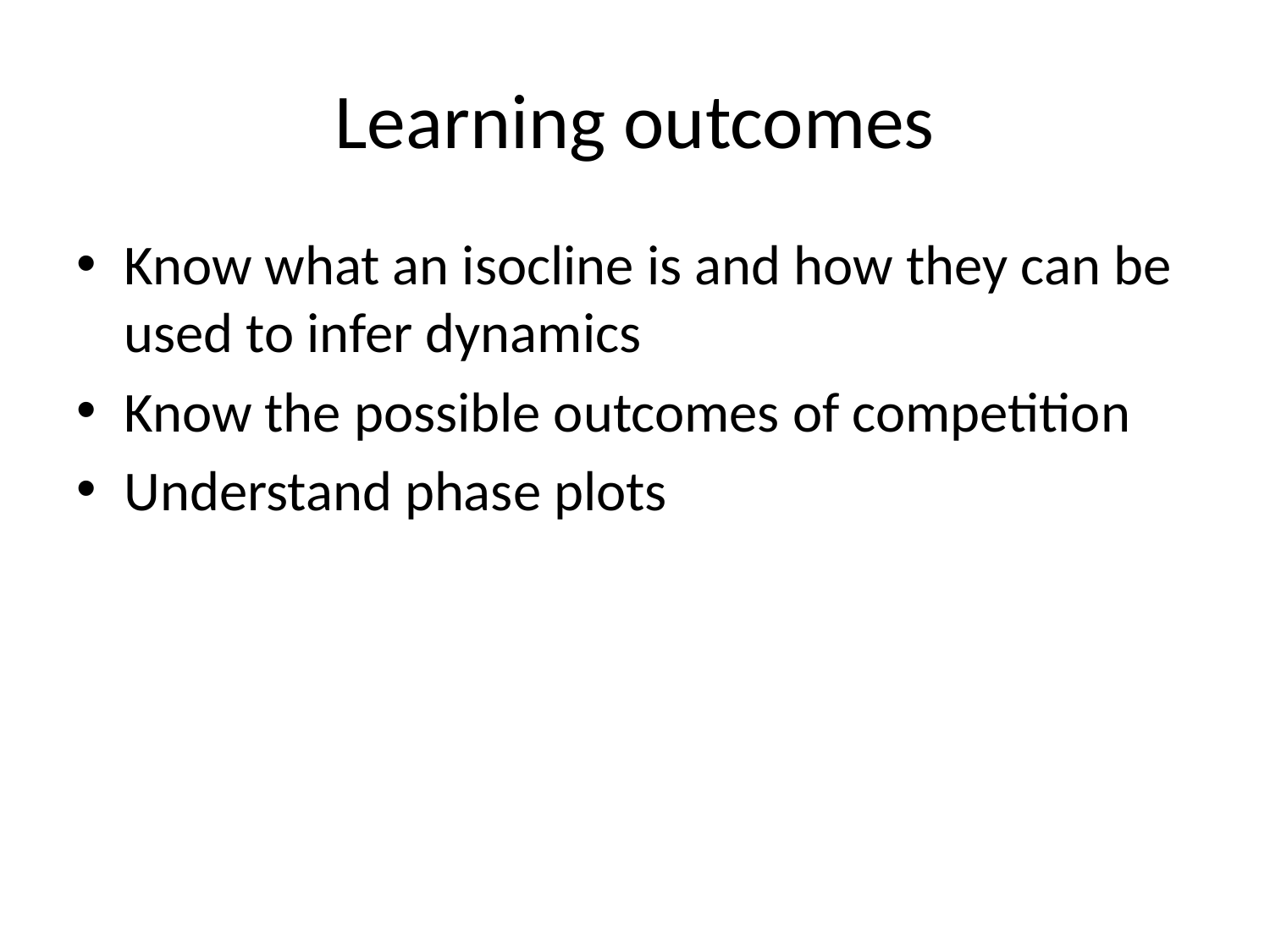

# Learning outcomes
Know what an isocline is and how they can be used to infer dynamics
Know the possible outcomes of competition
Understand phase plots